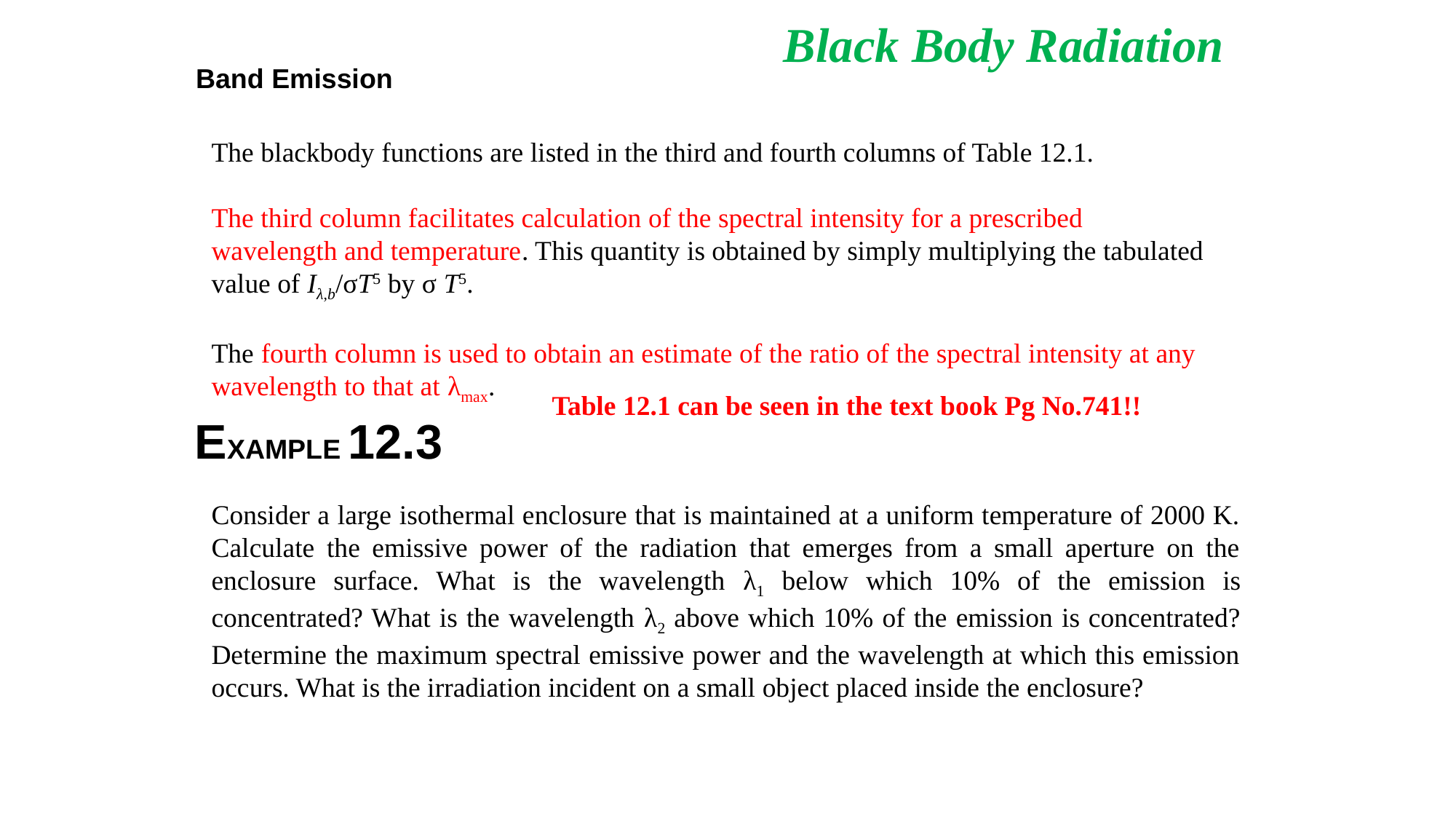

Black Body Radiation
Band Emission
The blackbody functions are listed in the third and fourth columns of Table 12.1.

The third column facilitates calculation of the spectral intensity for a prescribed wavelength and temperature. This quantity is obtained by simply multiplying the tabulated value of Iλ,b/σT5 by σ T5.

The fourth column is used to obtain an estimate of the ratio of the spectral intensity at any wavelength to that at λmax.
Table 12.1 can be seen in the text book Pg No.741!!
EXAMPLE 12.3
Consider a large isothermal enclosure that is maintained at a uniform temperature of 2000 K. Calculate the emissive power of the radiation that emerges from a small aperture on the enclosure surface. What is the wavelength λ1 below which 10% of the emission is concentrated? What is the wavelength λ2 above which 10% of the emission is concentrated? Determine the maximum spectral emissive power and the wavelength at which this emission occurs. What is the irradiation incident on a small object placed inside the enclosure?